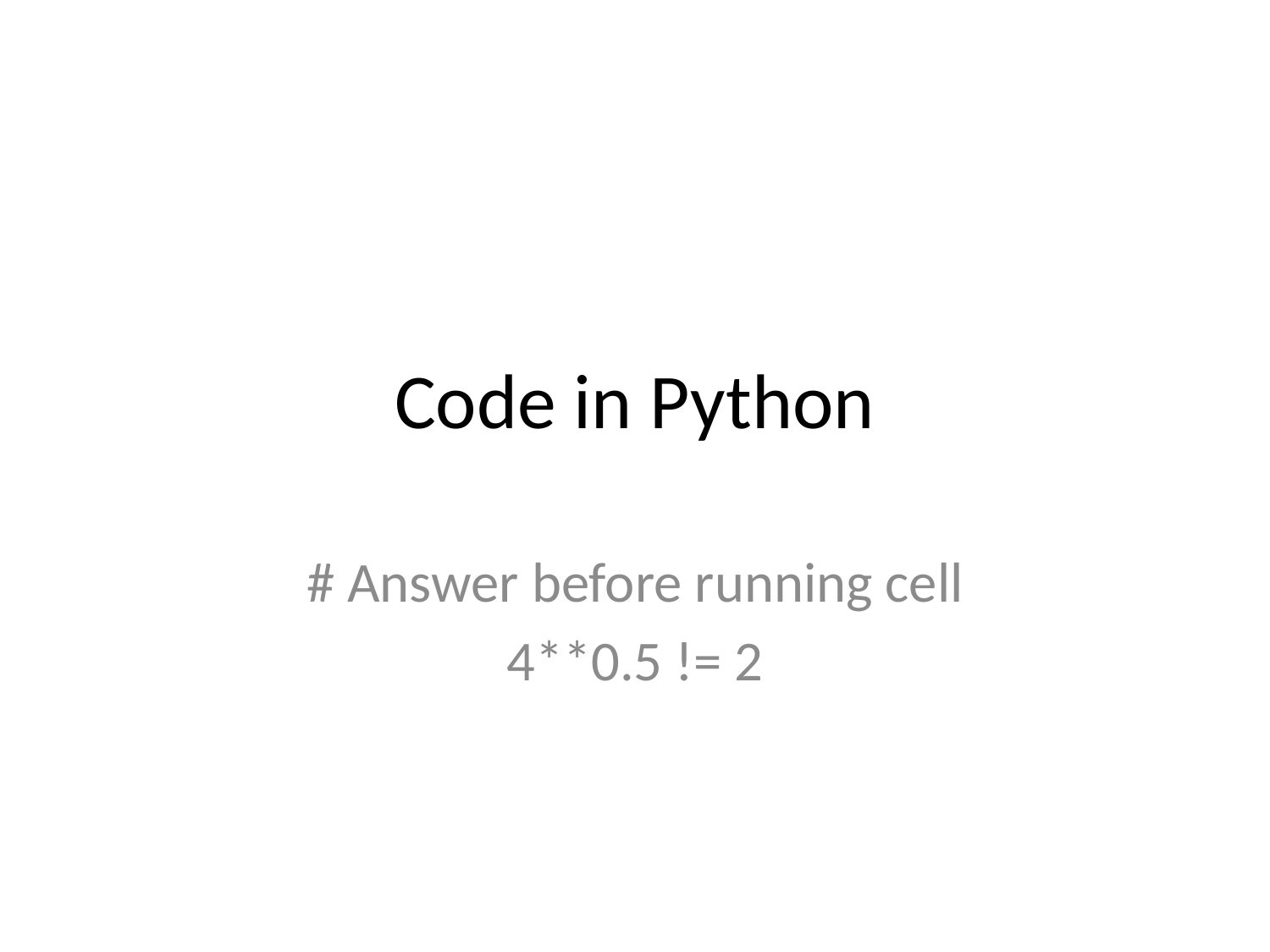

# Code in Python
# Answer before running cell
4**0.5 != 2